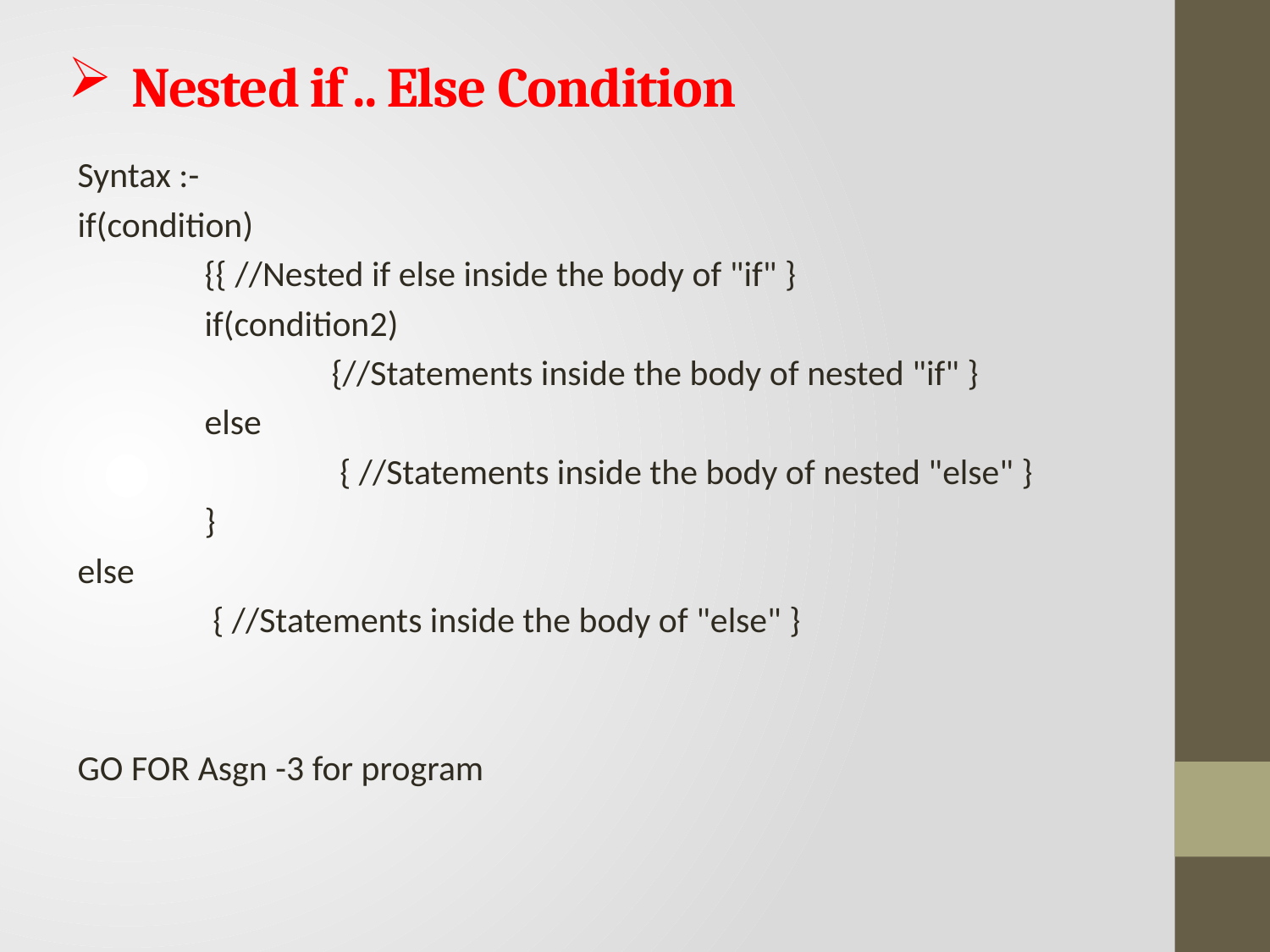

# Nested if .. Else Condition
Syntax :-
if(condition)
	{{ //Nested if else inside the body of "if" }
	if(condition2)
	 	{//Statements inside the body of nested "if" }
	else
		 { //Statements inside the body of nested "else" }
 	}
else
	 { //Statements inside the body of "else" }

GO FOR Asgn -3 for program